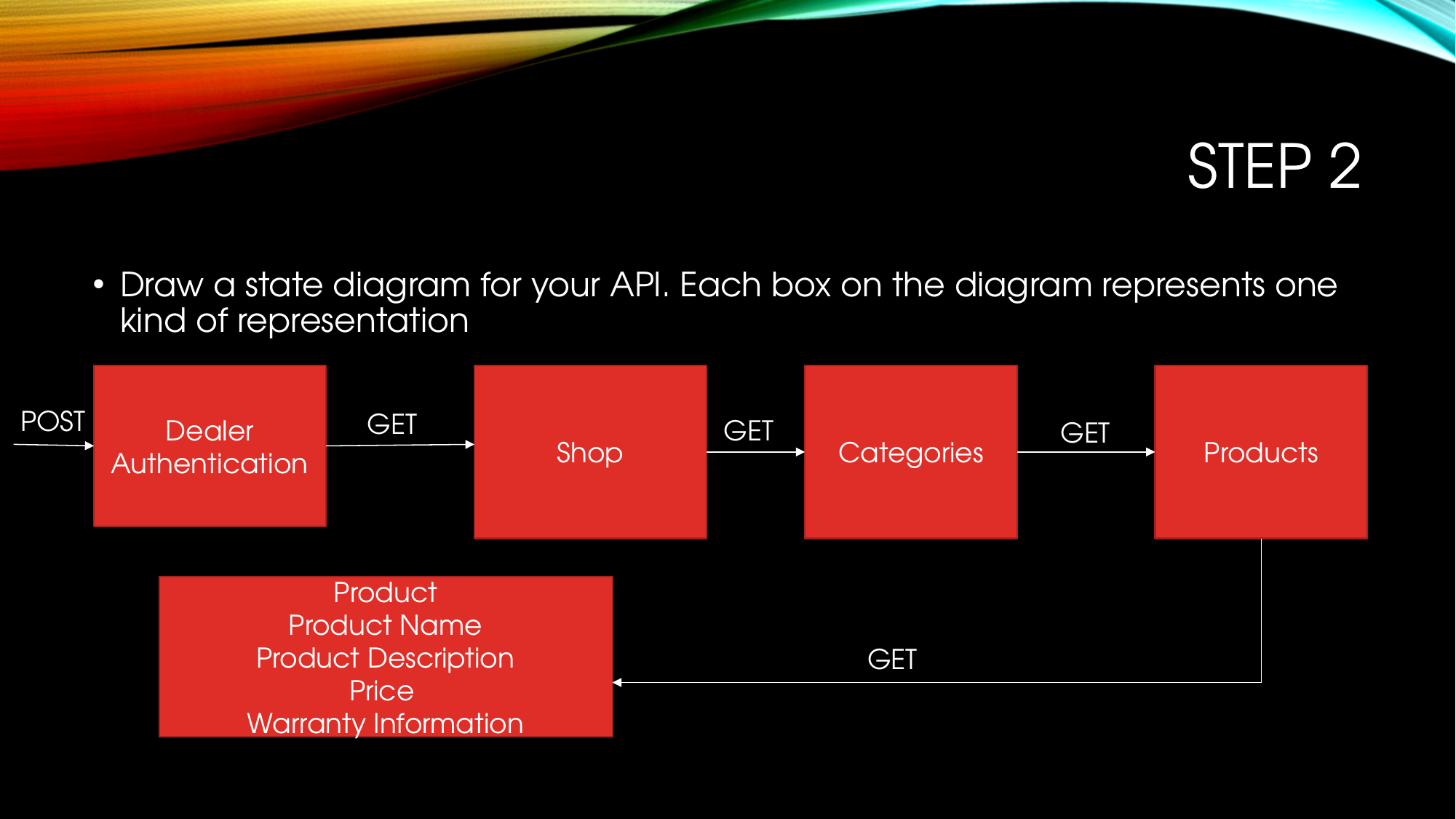

# Step 2
Draw a state diagram for your API. Each box on the diagram represents one kind of representation

Dealer Authentication
Shop
Categories
Products
POST
GET
GET
GET
Product
Product Name
Product Description
Price
Warranty Information
GET